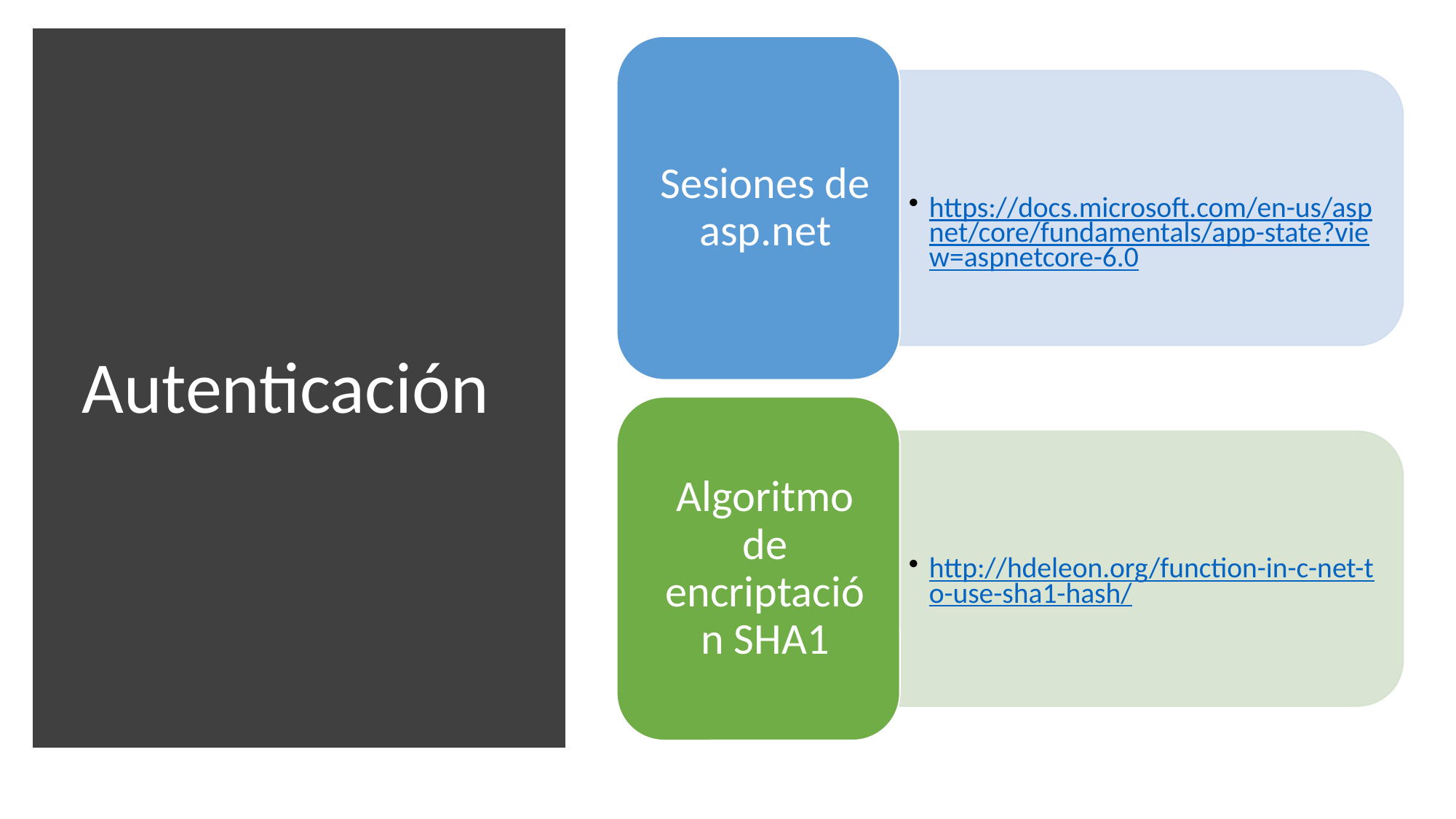

https://docs.microsoft.com/en-us/aspnet/core/fundamentals/app-state?view=aspnetcore-6.0
Sesiones de asp.net
http://hdeleon.org/function-in-c-net-to-use-sha1-hash/
Algoritmo de encriptación SHA1
# Autenticación